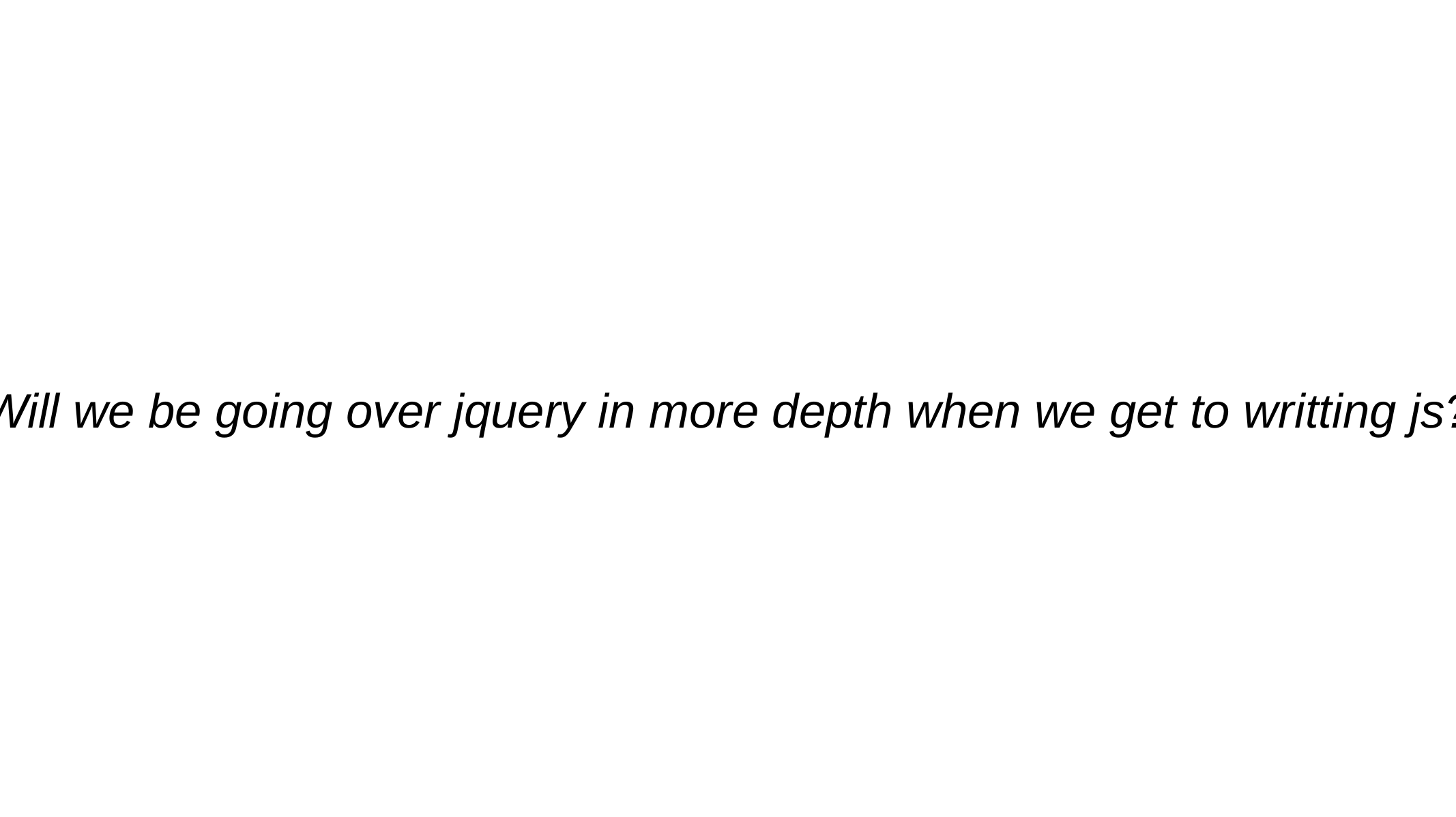

“Will we be going over jquery in more depth when we get to writting js?”